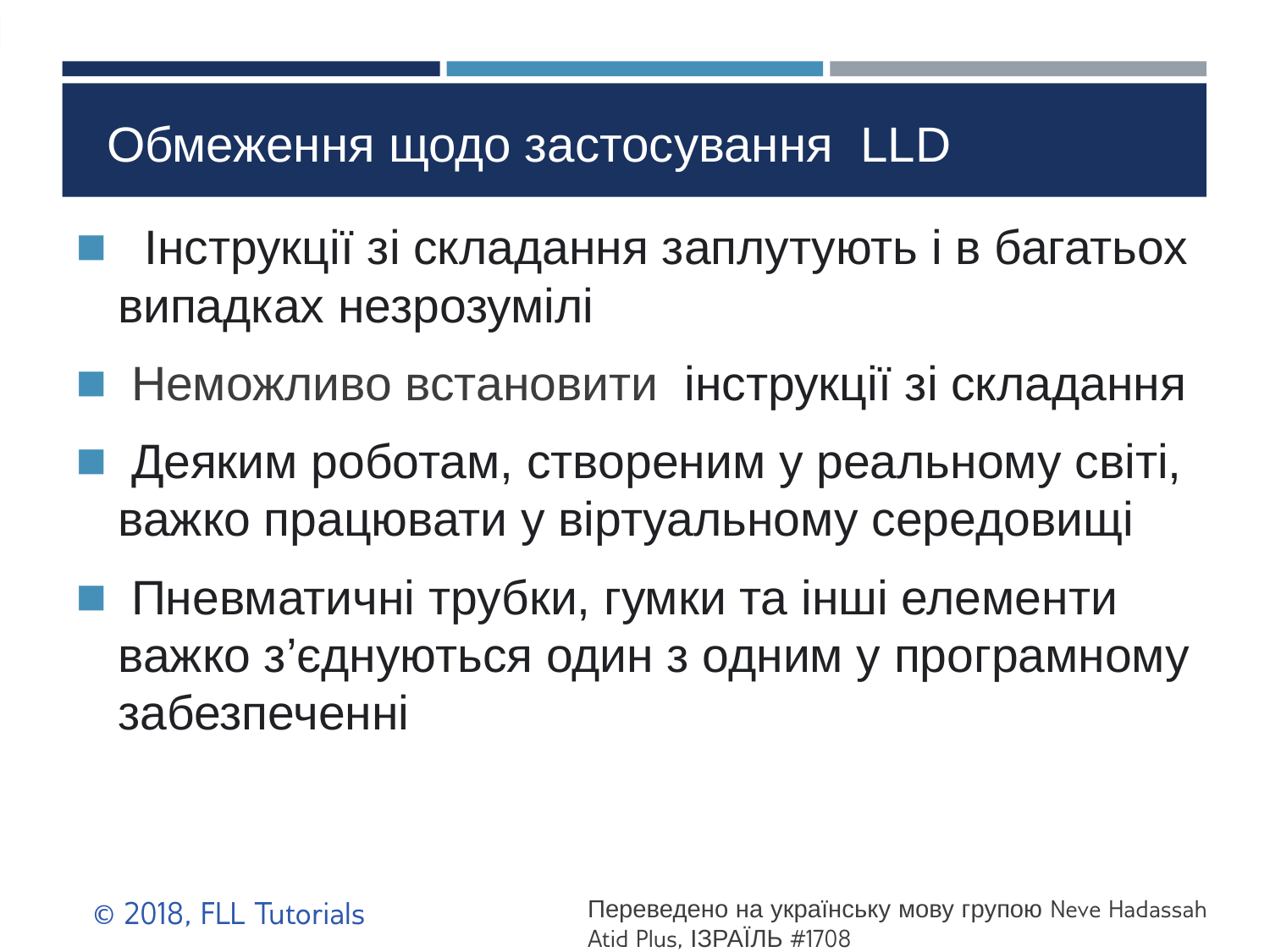

# Обмеження щодо застосування  LLD
  Інструкції зі складання заплутують і в багатьох випадках незрозумілі
 Неможливо встановити  інструкції зі складання
 Деяким роботам, створеним у реальному світі, важко працювати у віртуальному середовищі
 Пневматичні трубки, гумки та інші елементи важко з’єднуються один з одним у програмному забезпеченні

© 2018, FLL Tutorials
Переведено на українську мову групою Neve Hadassah Atid Plus, ІЗРАЇЛЬ #1708